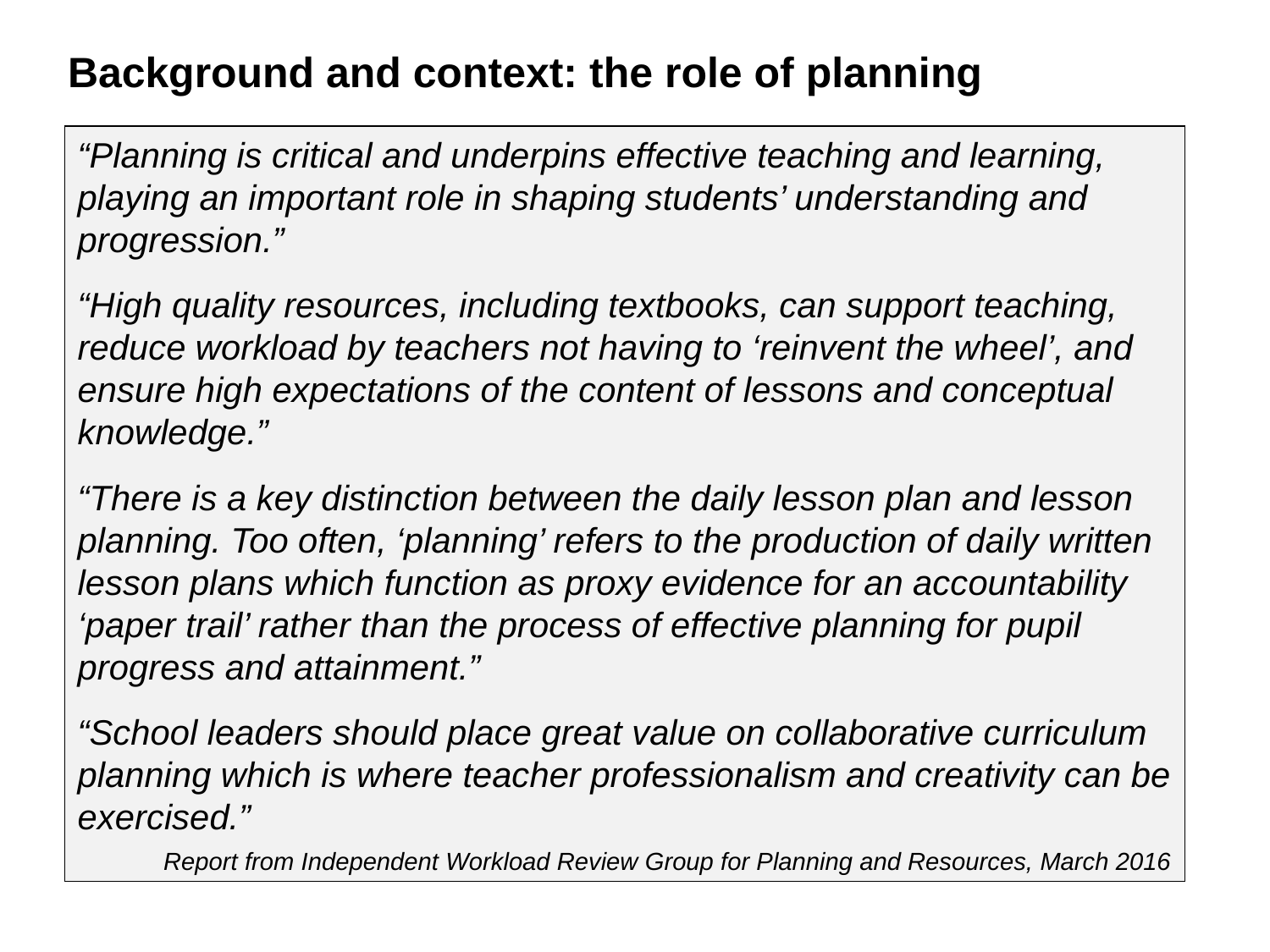

# Background and context: the role of planning
“Planning is critical and underpins effective teaching and learning, playing an important role in shaping students’ understanding and progression.”

“High quality resources, including textbooks, can support teaching, reduce workload by teachers not having to ‘reinvent the wheel’, and ensure high expectations of the content of lessons and conceptual knowledge.”

“There is a key distinction between the daily lesson plan and lesson planning. Too often, ‘planning’ refers to the production of daily written lesson plans which function as proxy evidence for an accountability ‘paper trail’ rather than the process of effective planning for pupil progress and attainment.”

“School leaders should place great value on collaborative curriculum planning which is where teacher professionalism and creativity can be exercised.”

Report from Independent Workload Review Group for Planning and Resources, March 2016